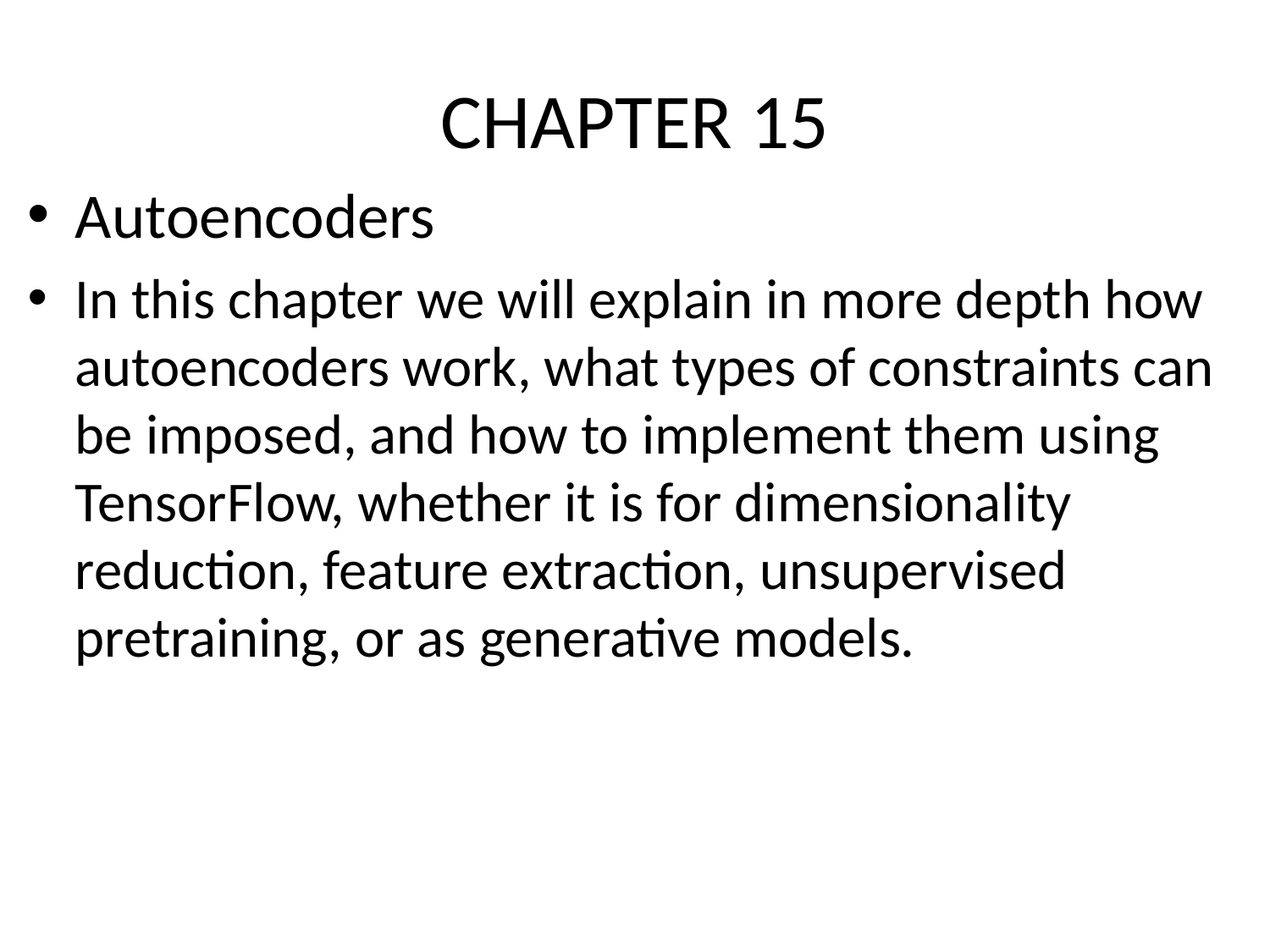

# CHAPTER 15
Autoencoders
In this chapter we will explain in more depth how autoencoders work, what types of constraints can be imposed, and how to implement them using TensorFlow, whether it is for dimensionality reduction, feature extraction, unsupervised pretraining, or as generative models.